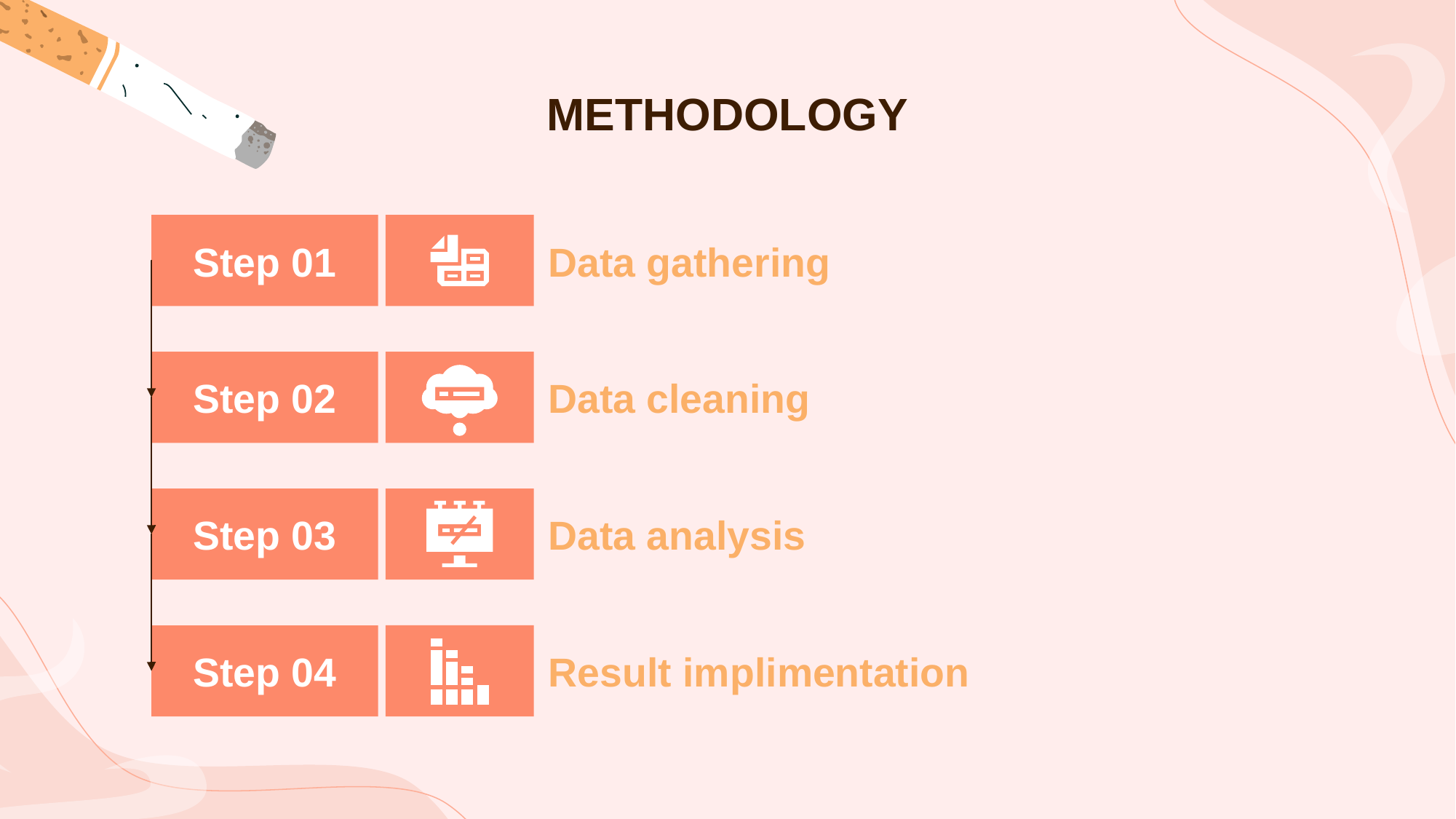

# METHODOLOGY
Data gathering
Step 01

Data cleaning
Step 02

Data analysis
Step 03

Result implimentation
Step 04